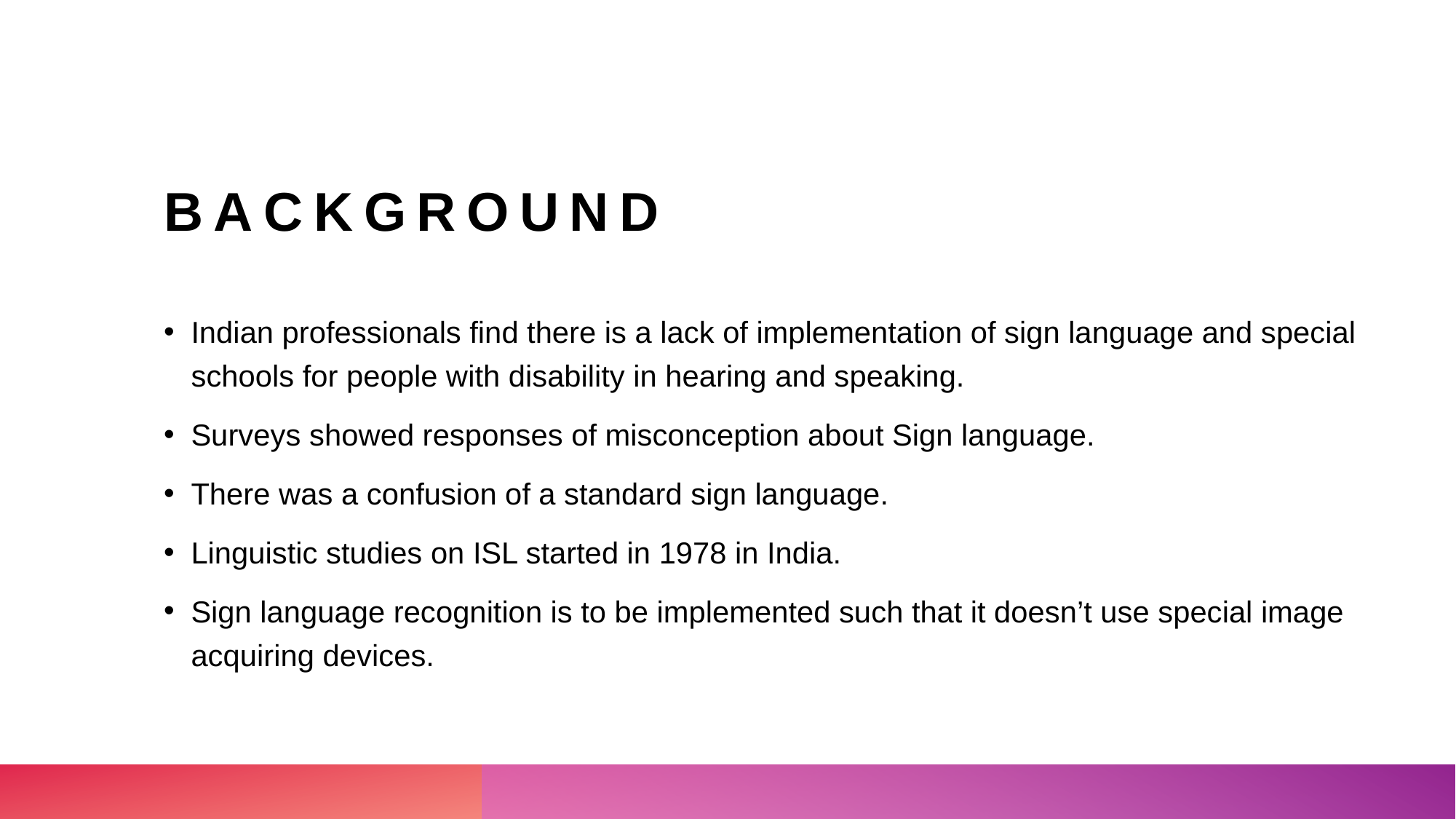

# BACKGROUND
Indian professionals find there is a lack of implementation of sign language and special schools for people with disability in hearing and speaking.
Surveys showed responses of misconception about Sign language.
There was a confusion of a standard sign language.
Linguistic studies on ISL started in 1978 in India.
Sign language recognition is to be implemented such that it doesn’t use special image acquiring devices.